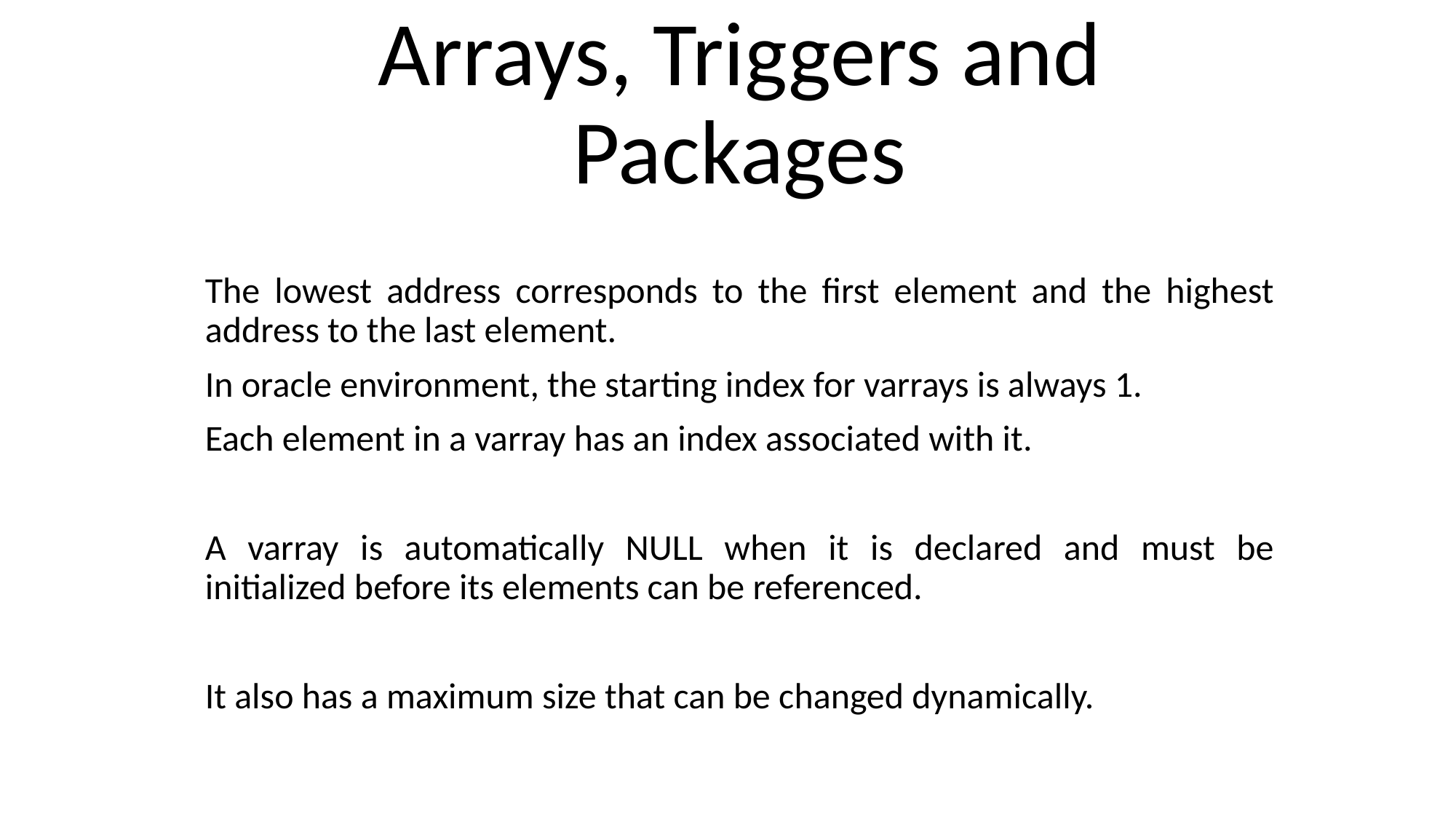

# Arrays, Triggers and Packages
The lowest address corresponds to the first element and the highest address to the last element.
In oracle environment, the starting index for varrays is always 1.
Each element in a varray has an index associated with it.

A varray is automatically NULL when it is declared and must be initialized before its elements can be referenced.

It also has a maximum size that can be changed dynamically.